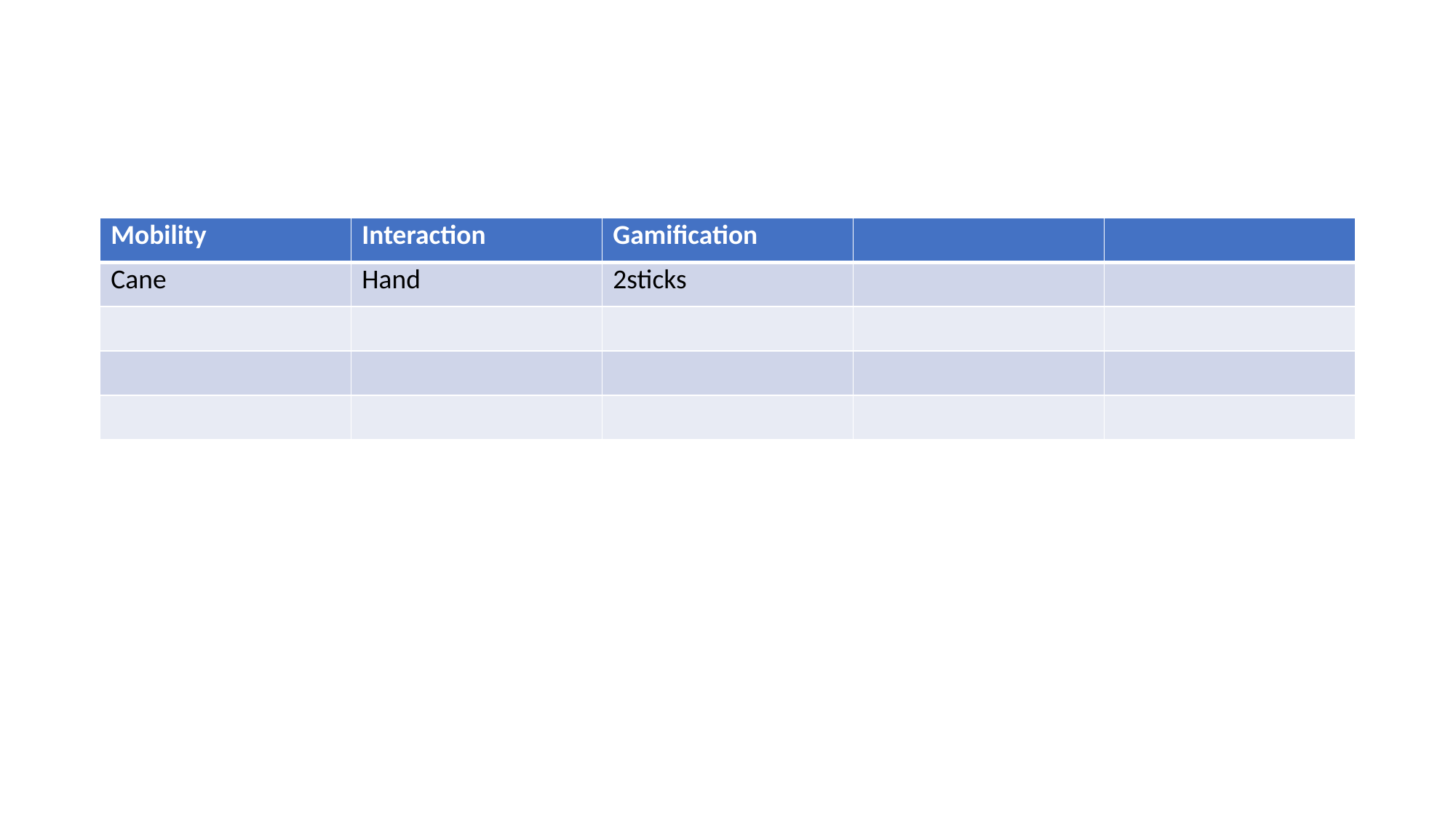

#
| Mobility | Interaction | Gamification |  |  |
| --- | --- | --- | --- | --- |
| Cane | Hand | 2sticks |  |  |
|  |  |  |  |  |
|  |  |  |  |  |
|  |  |  |  |  |